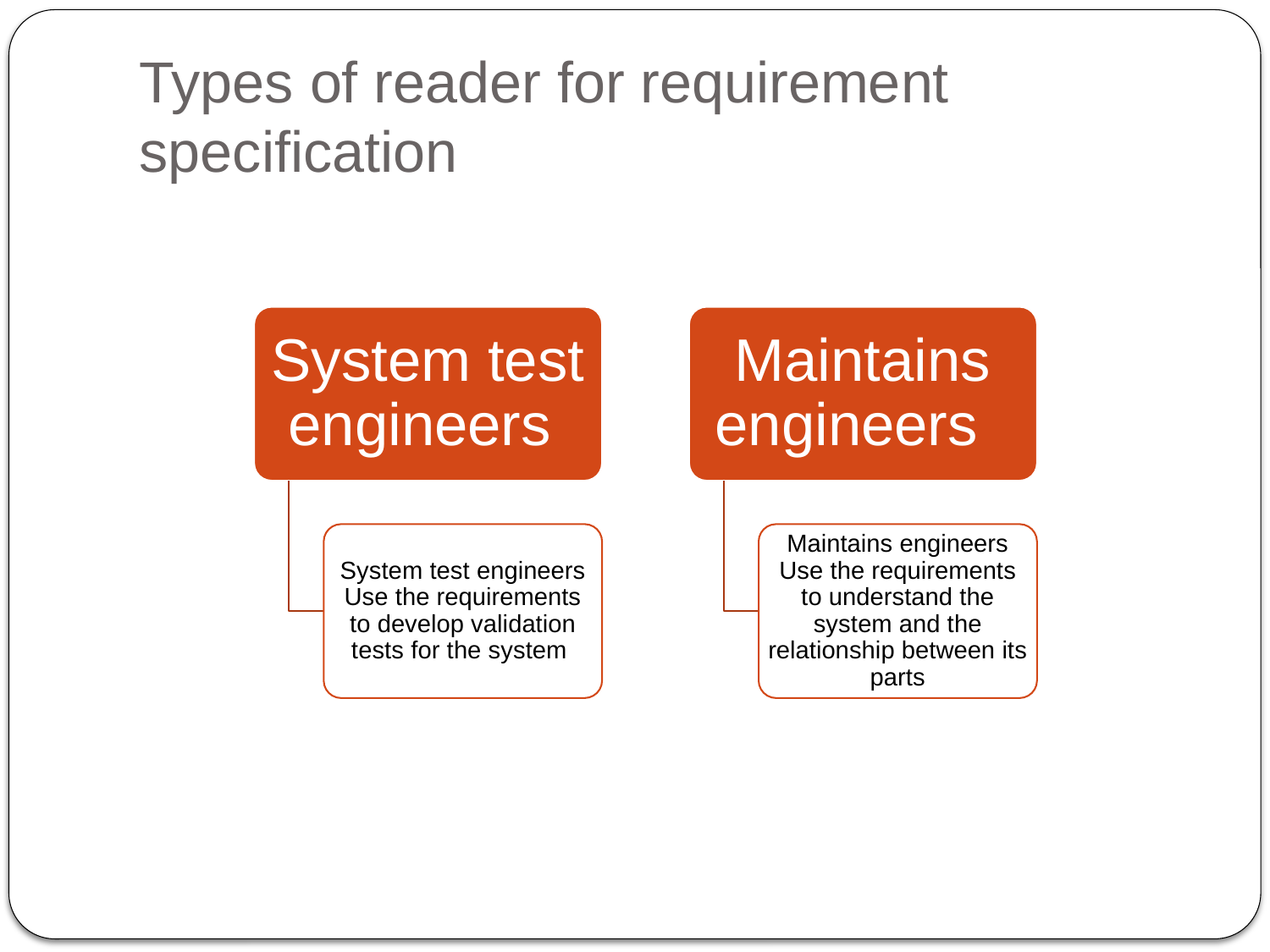

# Types of reader for requirement specification
System test engineers
System test engineers Use the requirements to develop validation tests for the system
Maintains engineers
Maintains engineers Use the requirements to understand the system and the relationship between its parts